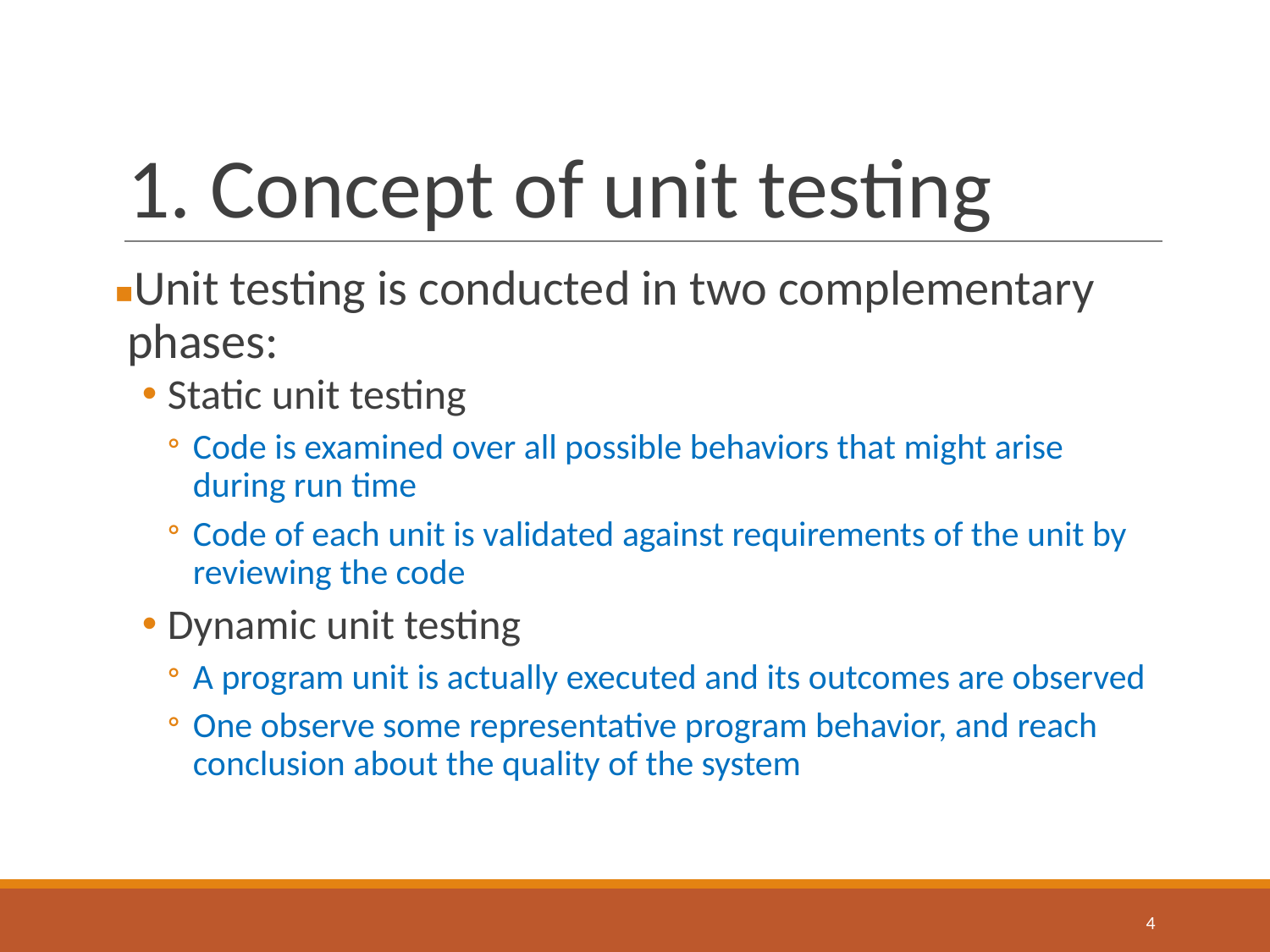

# 1. Concept of unit testing
Unit testing is conducted in two complementary phases:
Static unit testing
Code is examined over all possible behaviors that might arise during run time
Code of each unit is validated against requirements of the unit by reviewing the code
Dynamic unit testing
A program unit is actually executed and its outcomes are observed
One observe some representative program behavior, and reach conclusion about the quality of the system

4